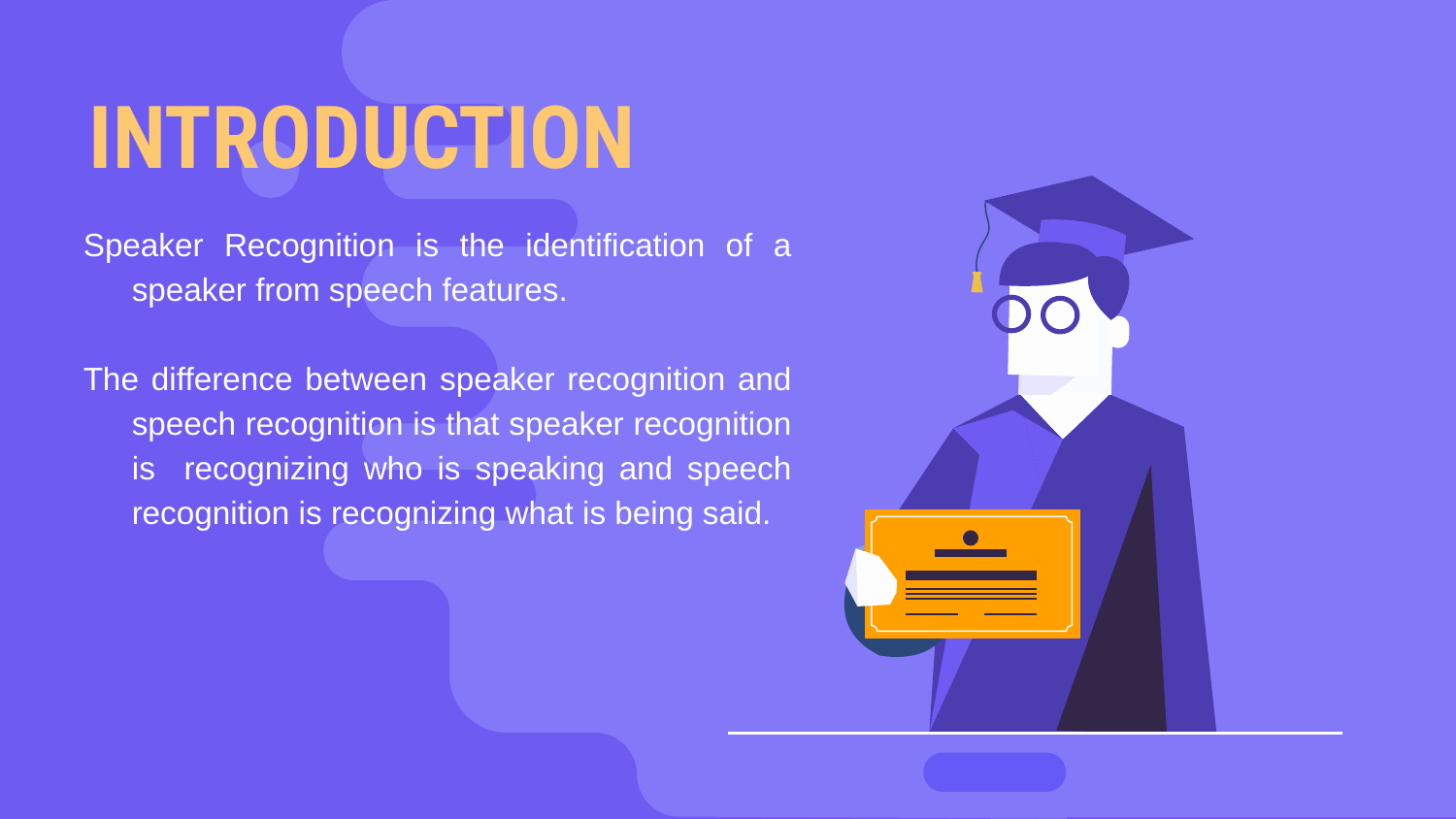

# INTRODUCTION

Speaker Recognition is the identification of a speaker from speech features.

The difference between speaker recognition and speech recognition is that speaker recognition is  recognizing who is speaking and speech recognition is recognizing what is being said.